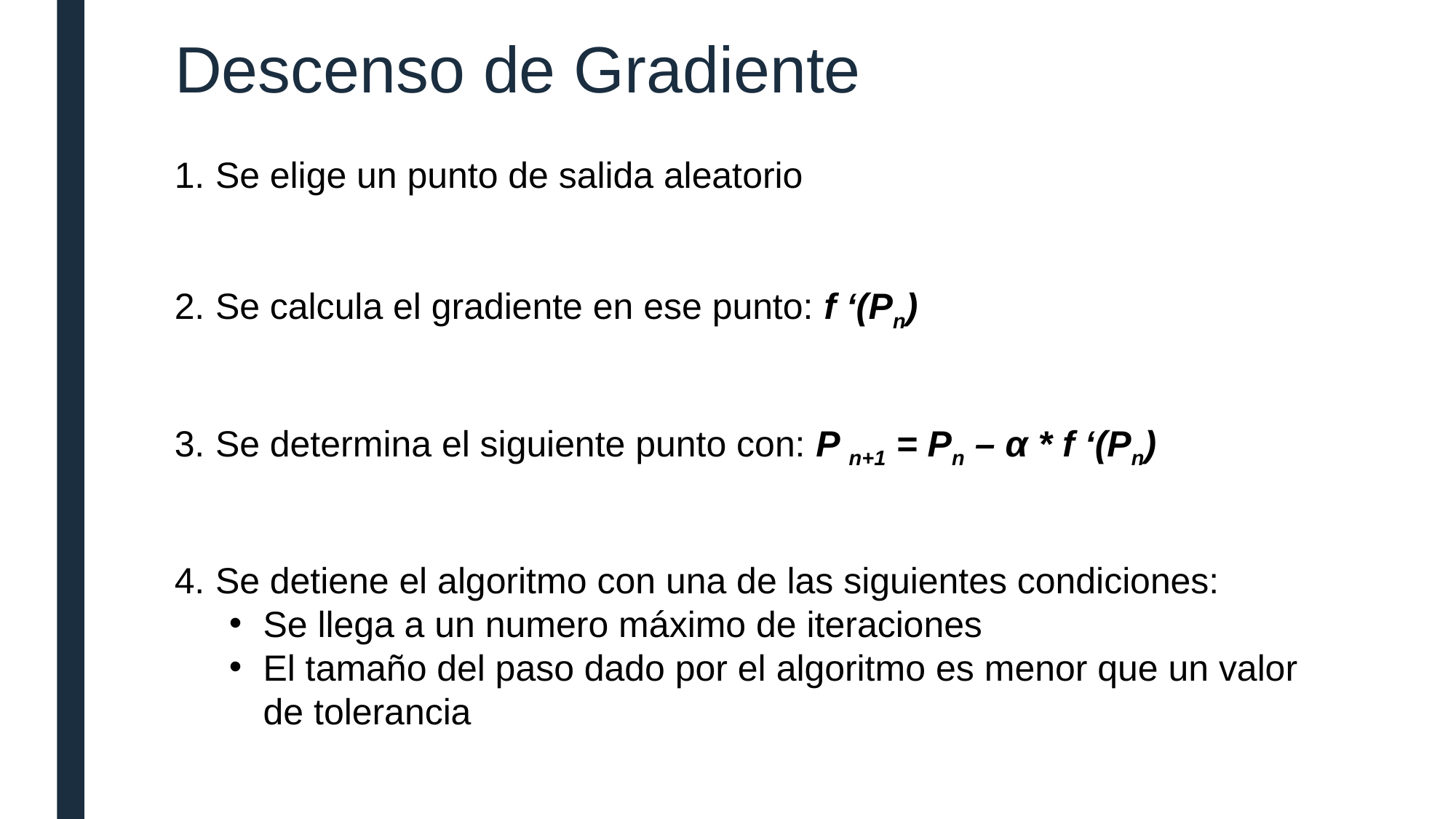

# Descenso de Gradiente
Se elige un punto de salida aleatorio

Se calcula el gradiente en ese punto: f ‘(Pn)

Se determina el siguiente punto con: P n+1 = Pn – α * f ‘(Pn)

Se detiene el algoritmo con una de las siguientes condiciones:
Se llega a un numero máximo de iteraciones
El tamaño del paso dado por el algoritmo es menor que un valor de tolerancia